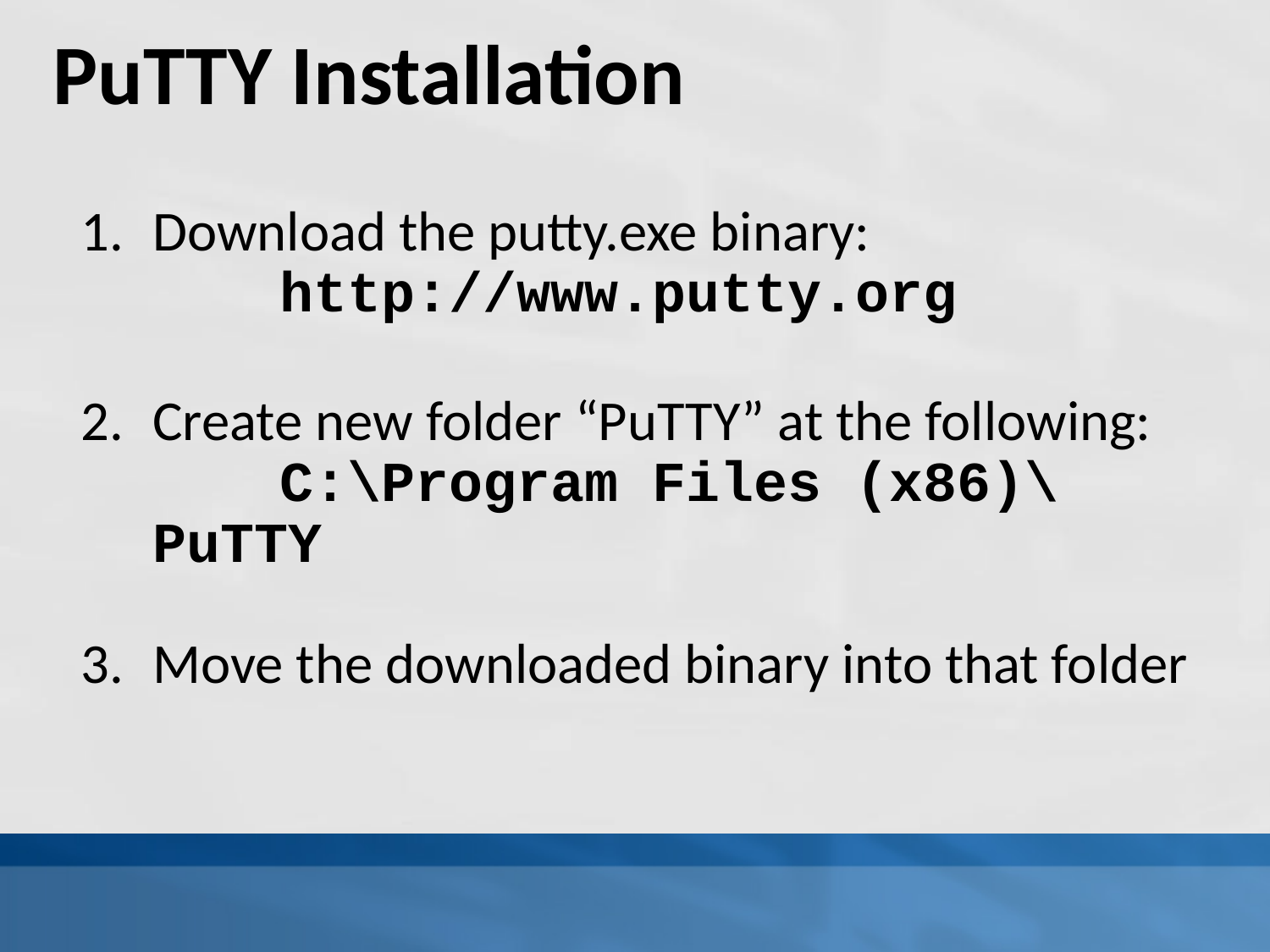

PuTTY Installation
Download the putty.exe binary:
	http://www.putty.org
Create new folder “PuTTY” at the following:
	C:\Program Files (x86)\PuTTY
Move the downloaded binary into that folder